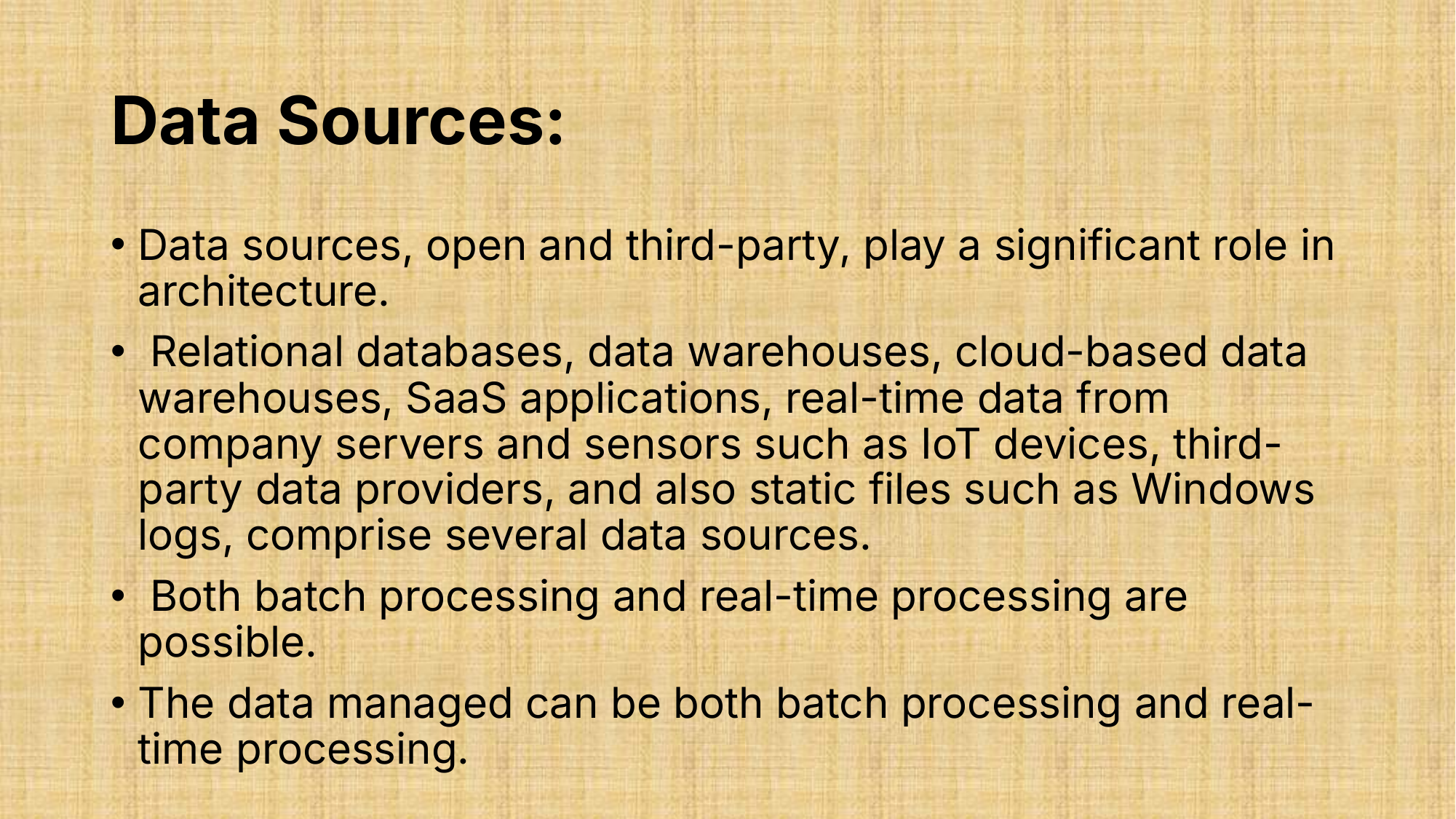

# Data Sources:
Data sources, open and third-party, play a significant role in architecture.
 Relational databases, data warehouses, cloud-based data warehouses, SaaS applications, real-time data from company servers and sensors such as IoT devices, third-party data providers, and also static files such as Windows logs, comprise several data sources.
 Both batch processing and real-time processing are possible.
The data managed can be both batch processing and real-time processing.